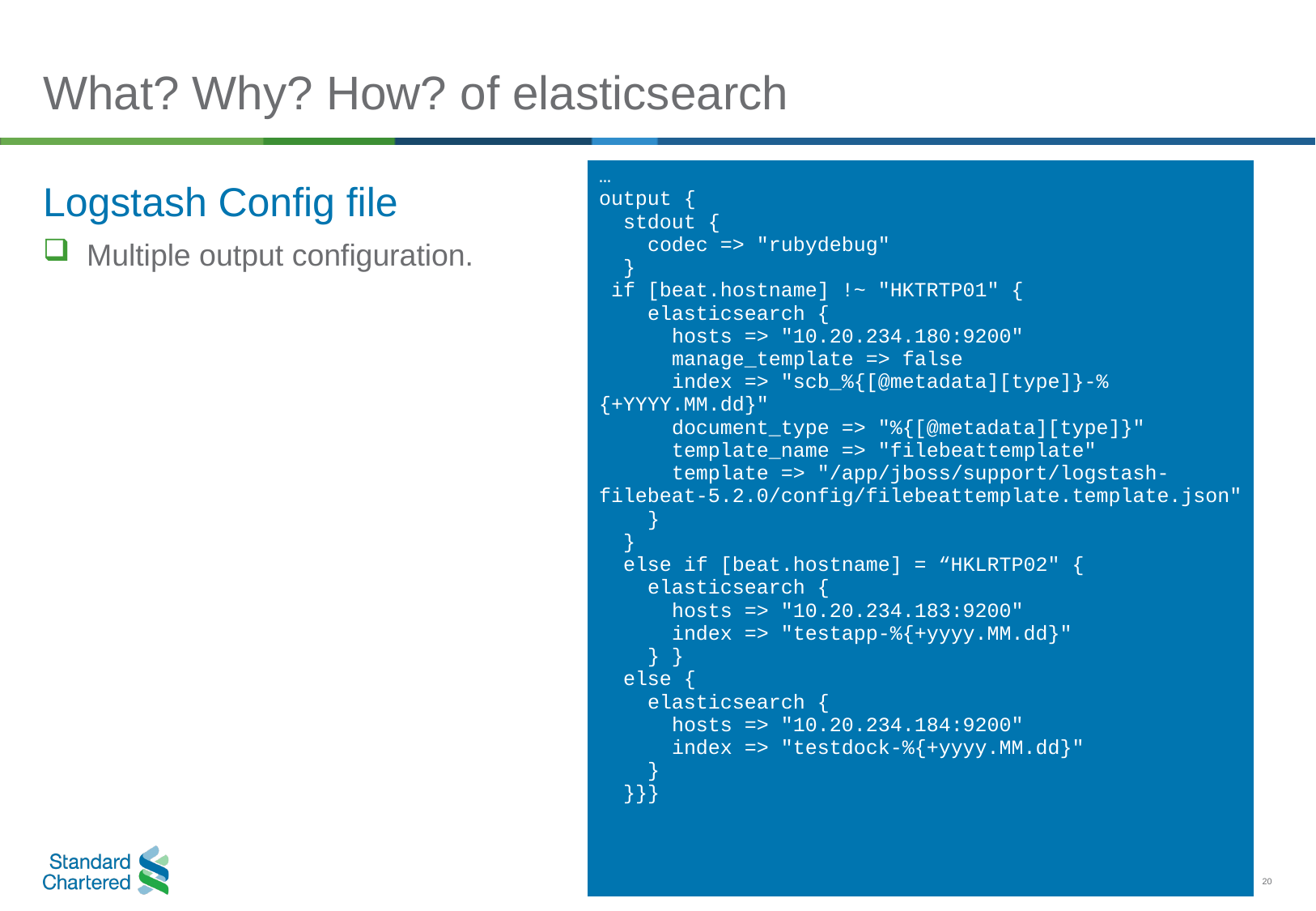

# What? Why? How? of elasticsearch
Logstash Config file
Multiple output configuration.	configuration.

| … output {   stdout {     codec => "rubydebug"   } if [beat.hostname] !~ "HKTRTP01" {     elasticsearch {       hosts => "10.20.234.180:9200"       manage\_template => false       index => "scb\_%{[@metadata][type]}-%{+YYYY.MM.dd}"       document\_type => "%{[@metadata][type]}"       template\_name => "filebeattemplate"       template => "/app/jboss/support/logstash-filebeat-5.2.0/config/filebeattemplate.template.json"     }   }   else if [beat.hostname] = “HKLRTP02" {     elasticsearch {       hosts => "10.20.234.183:9200"       index => "testapp-%{+yyyy.MM.dd}"     } }   else {     elasticsearch {       hosts => "10.20.234.184:9200"       index => "testdock-%{+yyyy.MM.dd}"     }   }}} |
| --- |